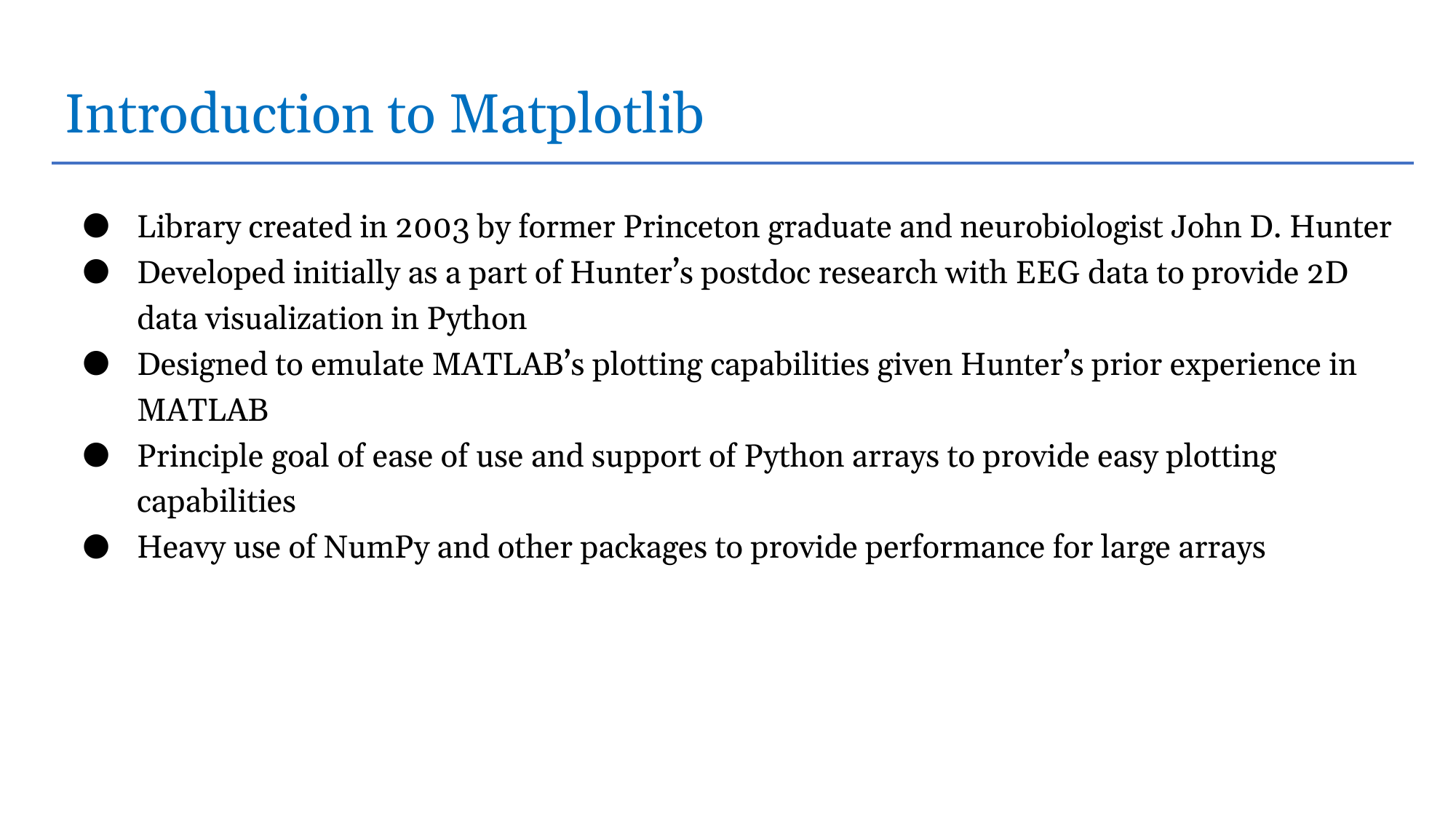

# Introduction to Matplotlib

Library created in 2003 by former Princeton graduate and neurobiologist John D. Hunter
Developed initially as a part of Hunter’s postdoc research with EEG data to provide 2D data visualization in Python
Designed to emulate MATLAB’s plotting capabilities given Hunter’s prior experience in MATLAB
Principle goal of ease of use and support of Python arrays to provide easy plotting capabilities
Heavy use of NumPy and other packages to provide performance for large arrays